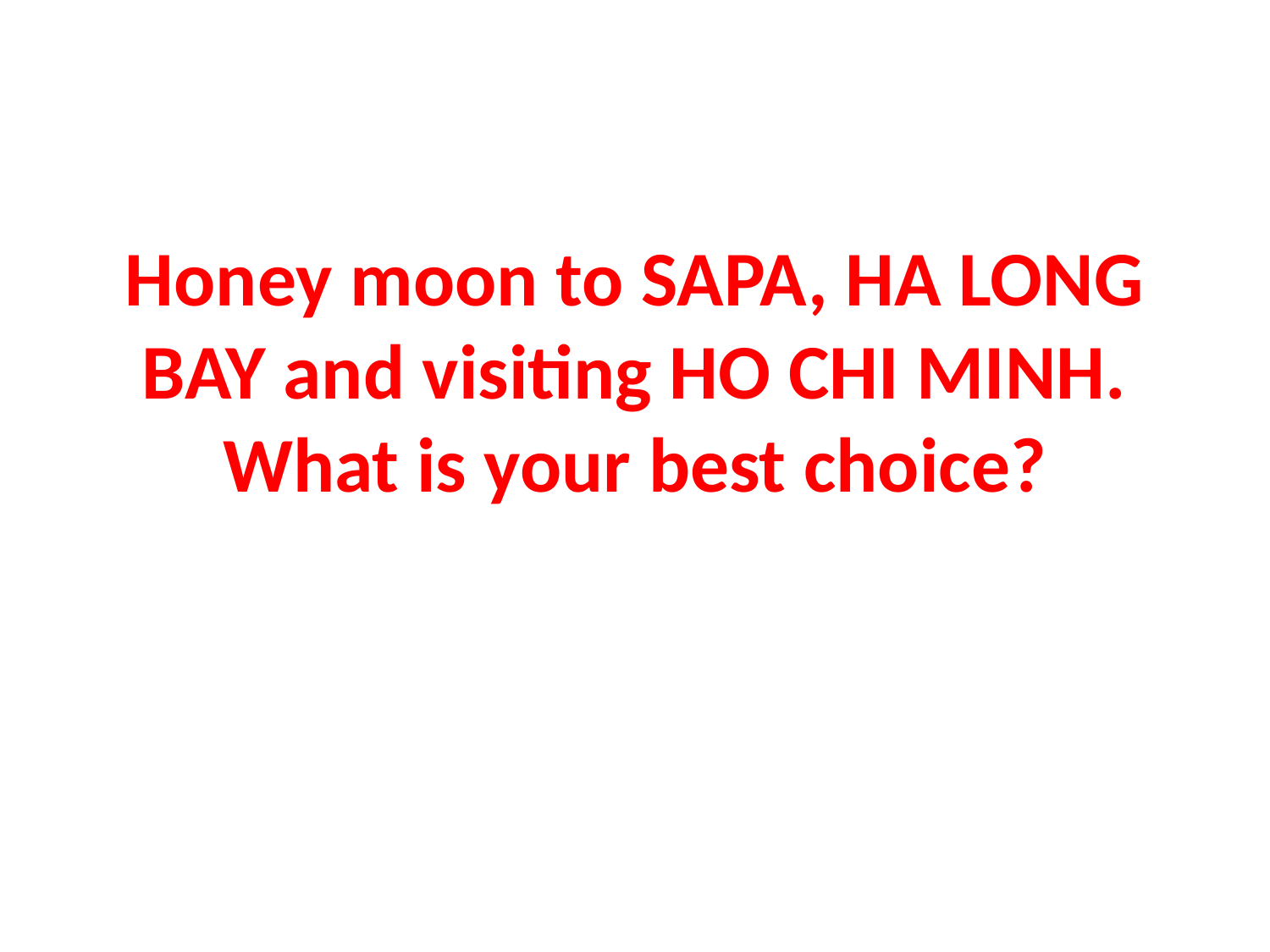

#
Honey moon to SAPA, HA LONG BAY and visiting HO CHI MINH. What is your best choice?